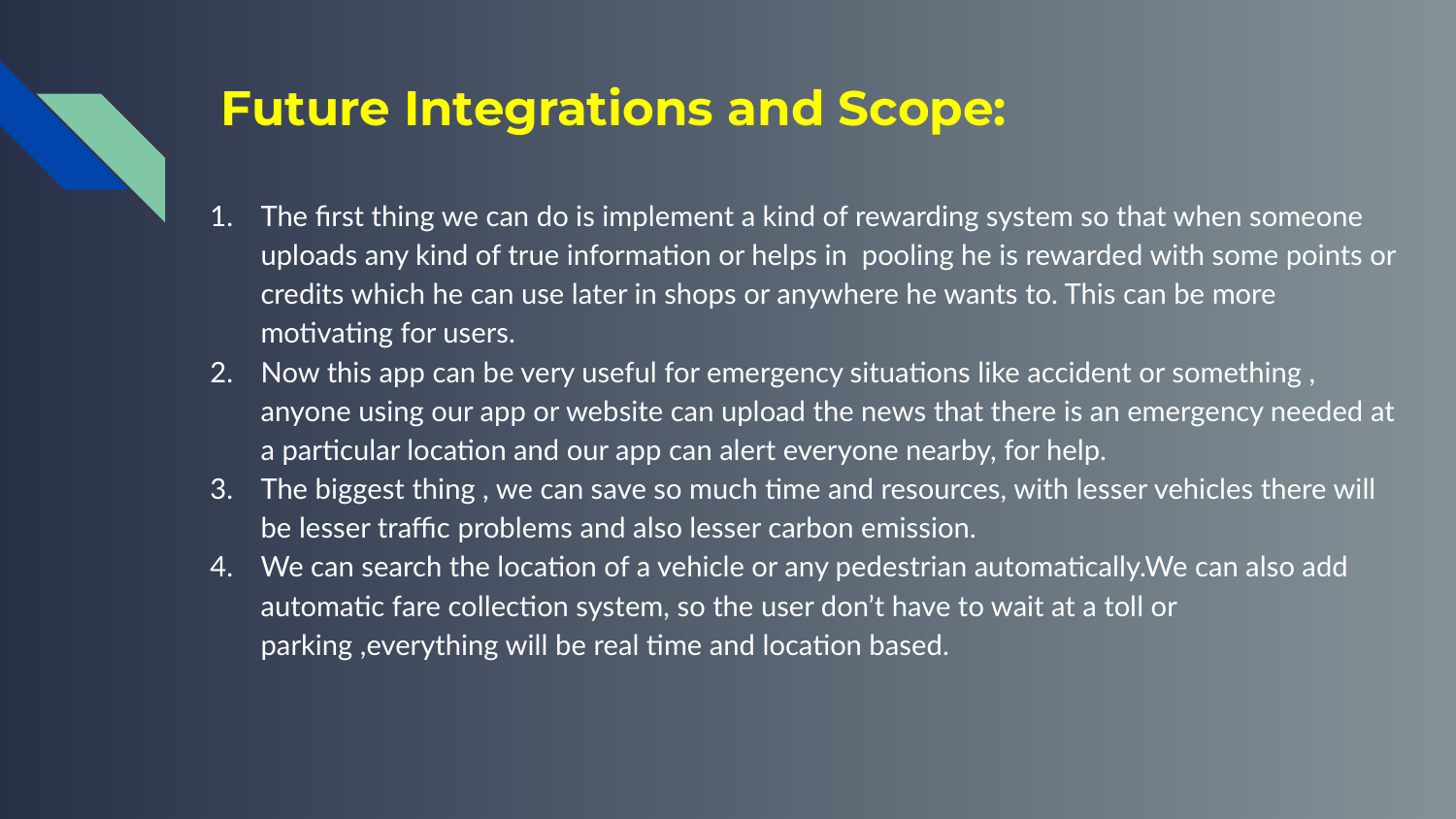

# Future Integrations and Scope:
The first thing we can do is implement a kind of rewarding system so that when someone uploads any kind of true information or helps in  pooling he is rewarded with some points or credits which he can use later in shops or anywhere he wants to. This can be more motivating for users.
Now this app can be very useful for emergency situations like accident or something , anyone using our app or website can upload the news that there is an emergency needed at a particular location and our app can alert everyone nearby, for help.
The biggest thing , we can save so much time and resources, with lesser vehicles there will be lesser traffic problems and also lesser carbon emission.
We can search the location of a vehicle or any pedestrian automatically.We can also add automatic fare collection system, so the user don’t have to wait at a toll or parking ,everything will be real time and location based.